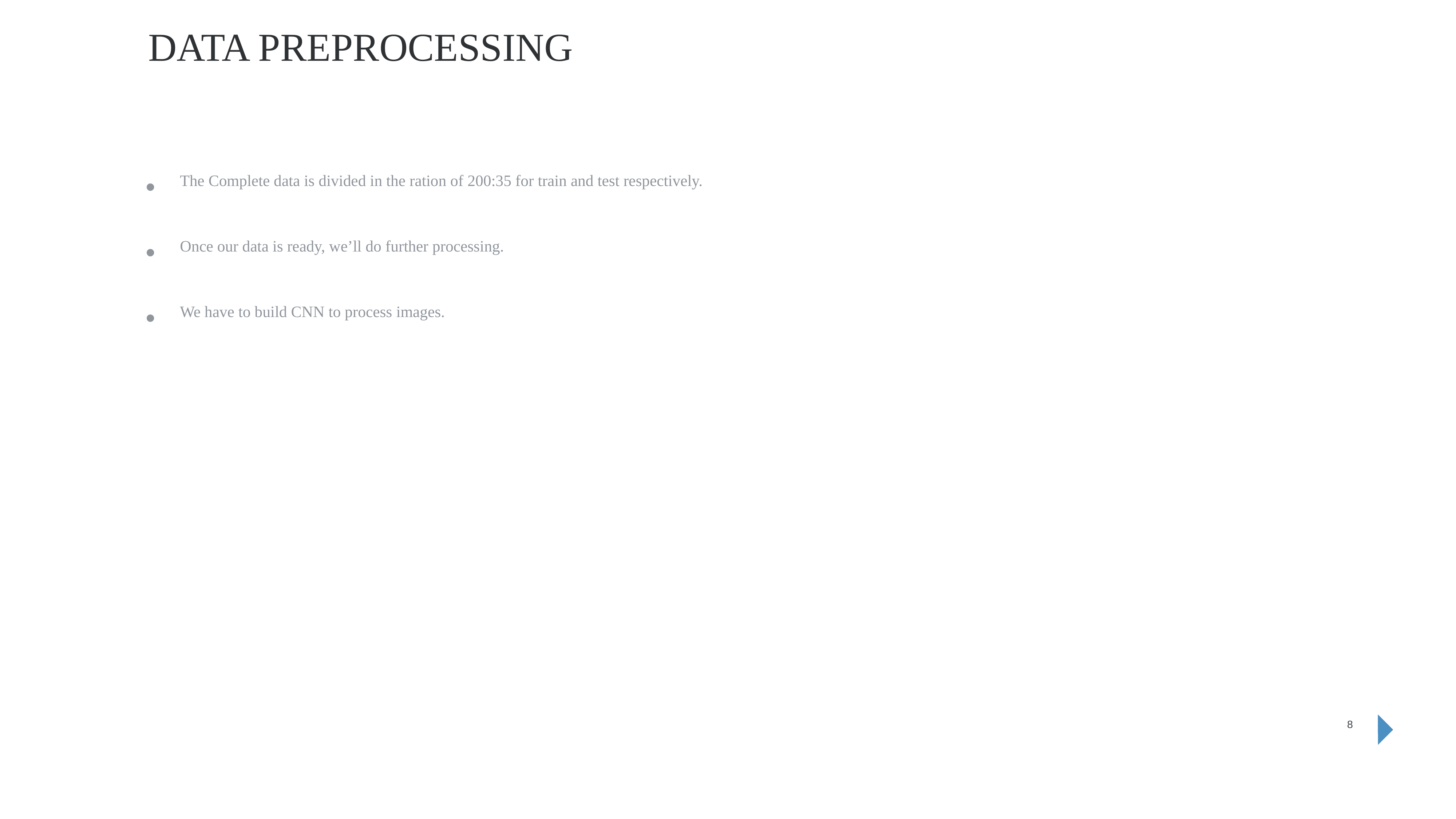

DATA PREPROCESSING
The Complete data is divided in the ration of 200:35 for train and test respectively.

Once our data is ready, we’ll do further processing.

We have to build CNN to process images.

8